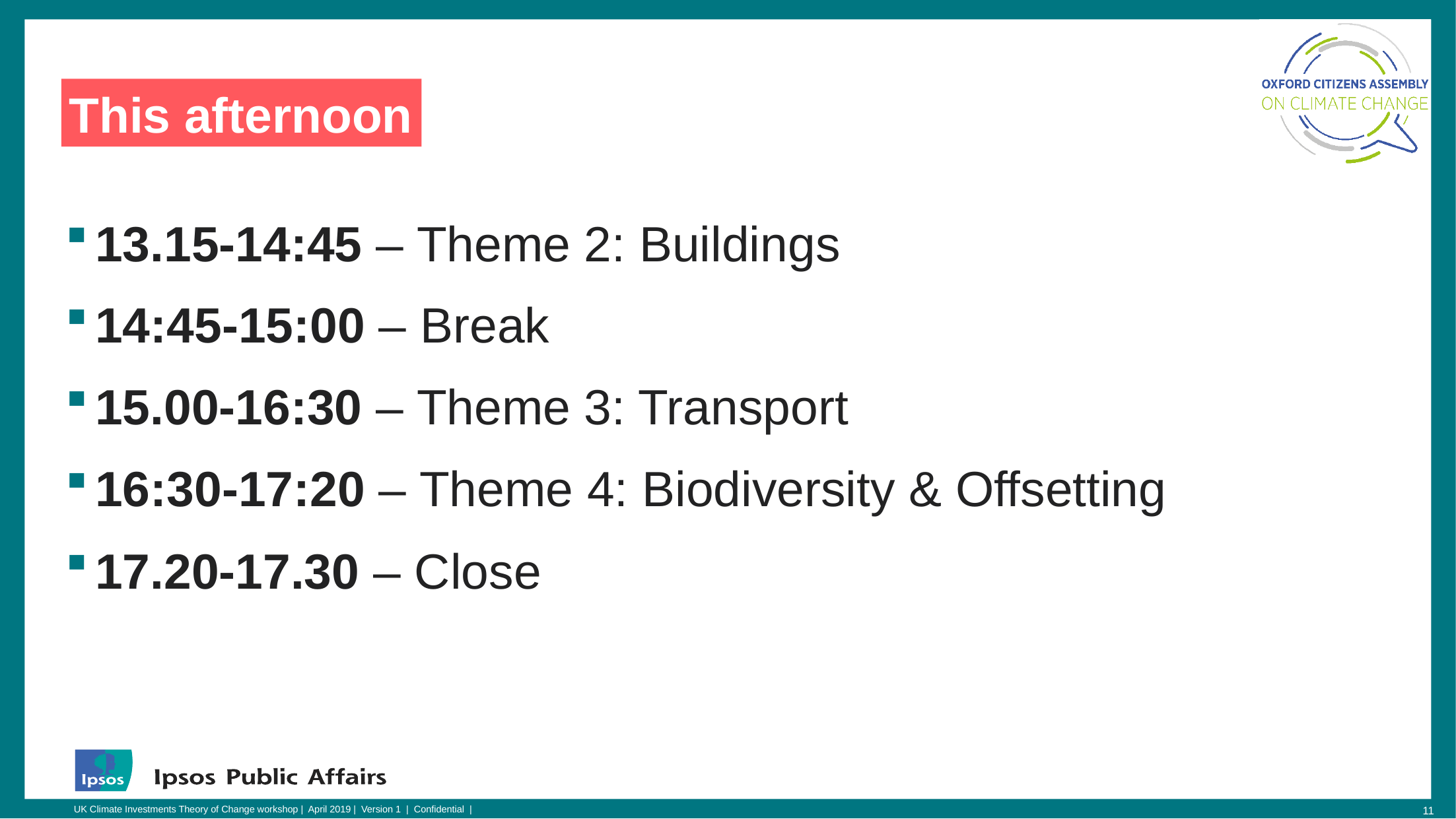

# This afternoon
13.15-14:45 – Theme 2: Buildings
14:45-15:00 – Break
15.00-16:30 – Theme 3: Transport
16:30-17:20 – Theme 4: Biodiversity & Offsetting
17.20-17.30 – Close